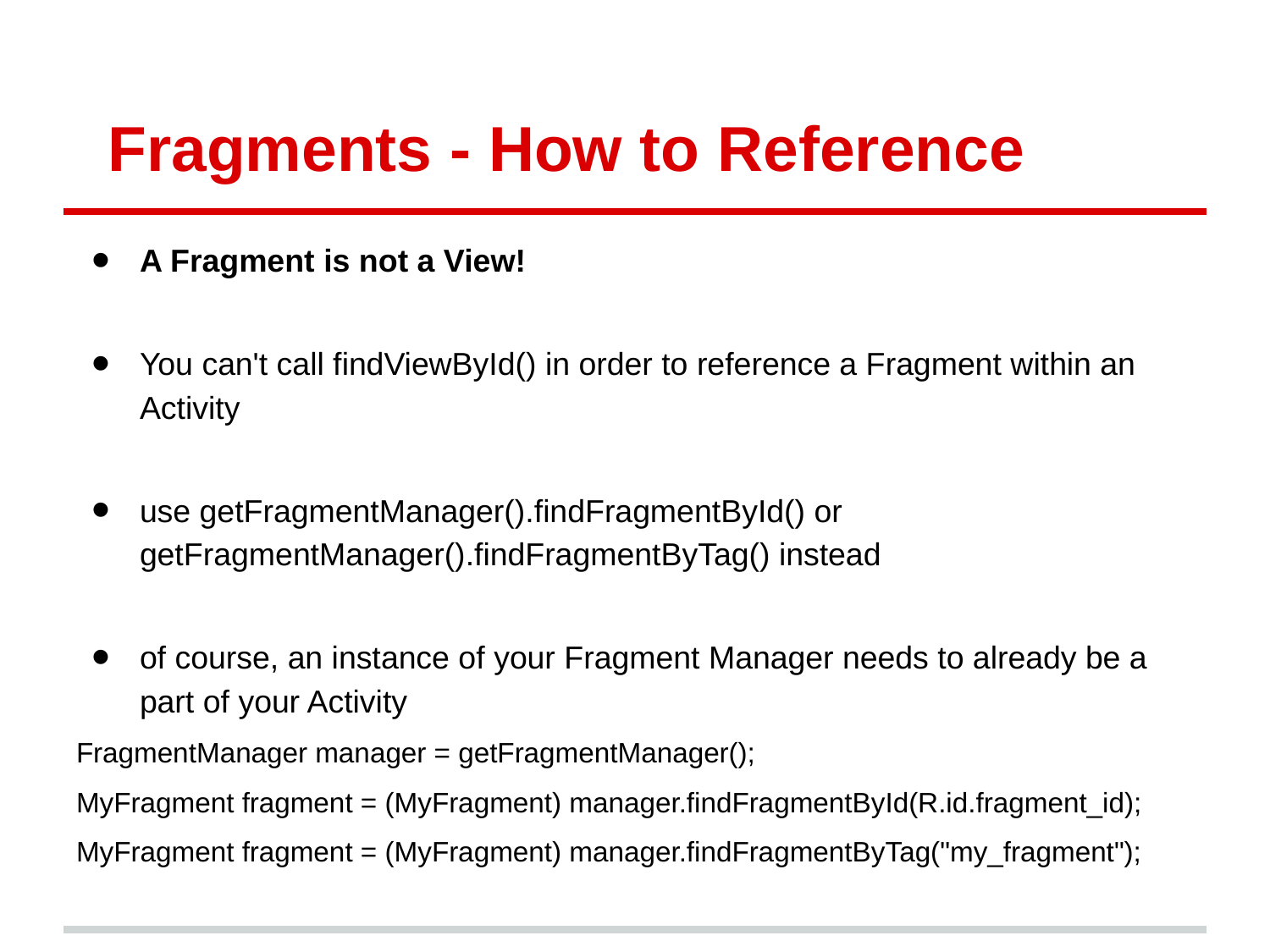

# Fragments - How to Reference
A Fragment is not a View!

You can't call findViewById() in order to reference a Fragment within an Activity

use getFragmentManager().findFragmentById() or getFragmentManager().findFragmentByTag() instead

of course, an instance of your Fragment Manager needs to already be a part of your Activity
FragmentManager manager = getFragmentManager();
MyFragment fragment = (MyFragment) manager.findFragmentById(R.id.fragment_id);
MyFragment fragment = (MyFragment) manager.findFragmentByTag("my_fragment");